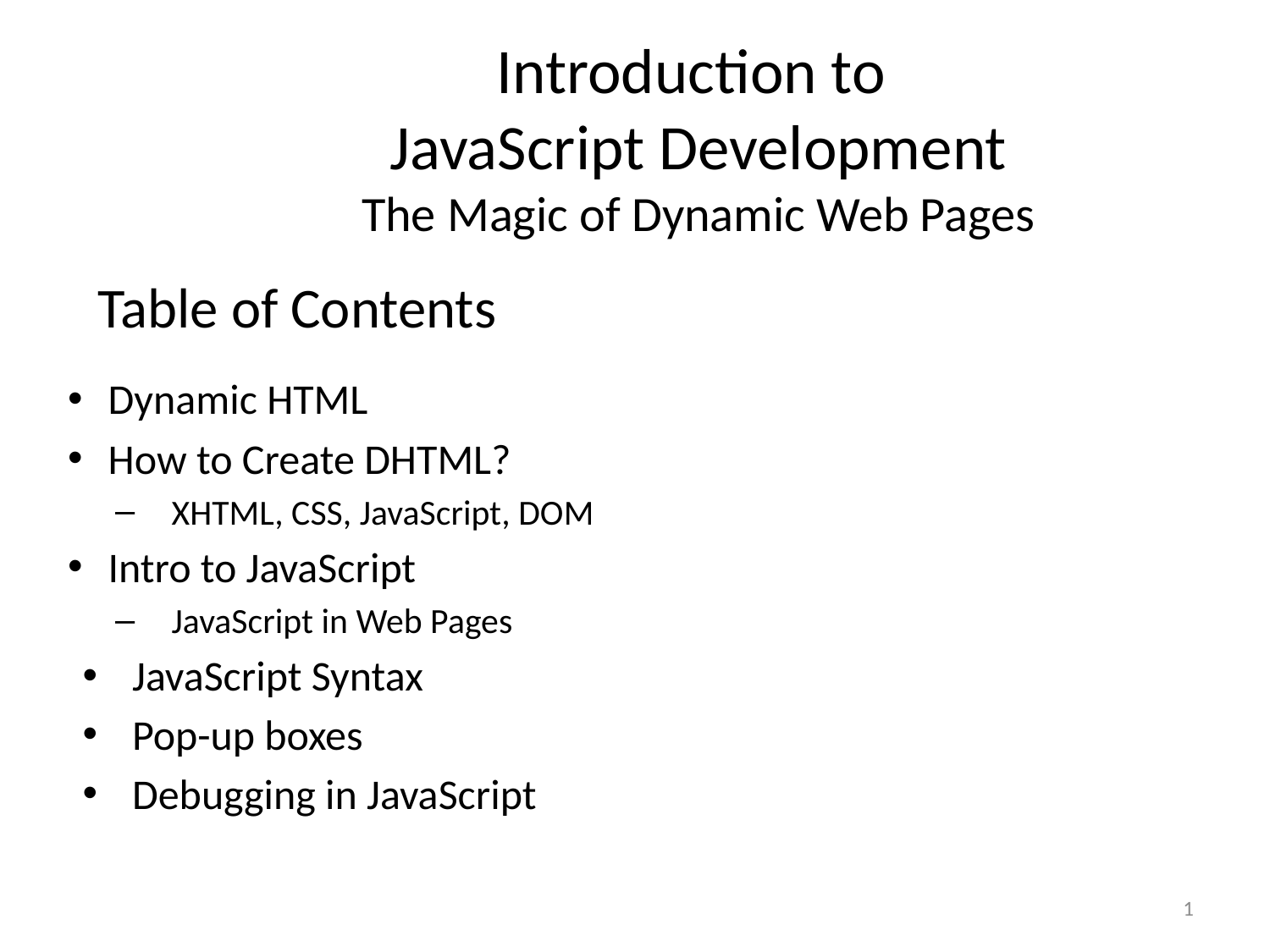

Introduction to
JavaScript Development
The Magic of Dynamic Web Pages
# Table of Contents
Dynamic HTML
How to Create DHTML?
XHTML, CSS, JavaScript, DOM
Intro to JavaScript
JavaScript in Web Pages
JavaScript Syntax
Pop-up boxes
Debugging in JavaScript

1